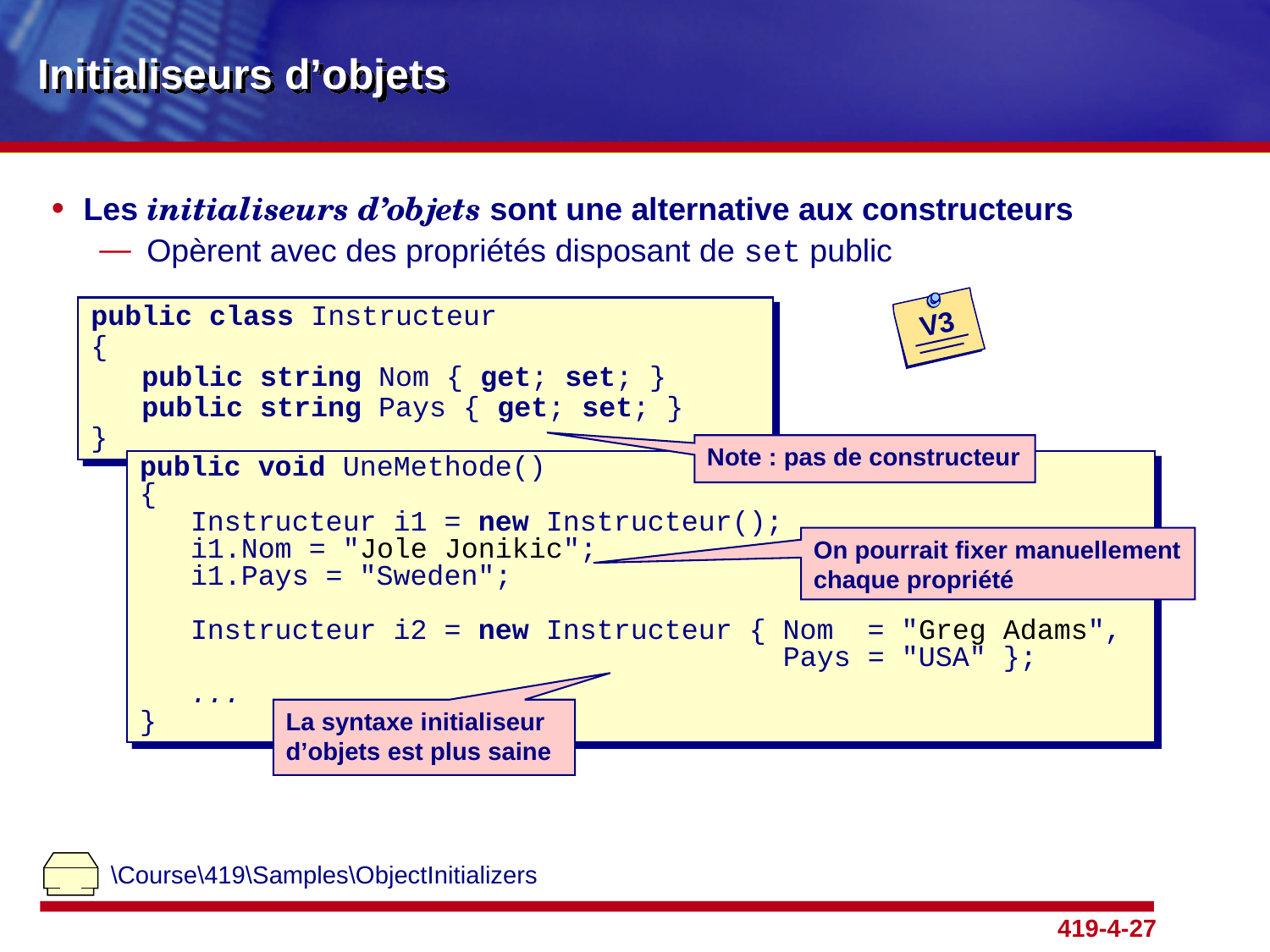

# Initialiseurs d’objets
Les initialiseurs d’objets sont une alternative aux constructeurs
Opèrent avec des propriétés disposant de set public

V3

public class Instructeur
{
   public string Nom { get; set; }
   public string Pays { get; set; }
}
Note : pas de constructeur
public void UneMethode()
{
   Instructeur i1 = new Instructeur();
   i1.Nom = "Jole Jonikic";
   i1.Pays = "Sweden";

   Instructeur i2 = new Instructeur { Nom  = "Greg Adams",
                                      Pays = "USA" };
   ...
}
On pourrait fixer manuellement chaque propriété
La syntaxe initialiseur d’objets est plus saine

\Course\419\Samples\ObjectInitializers